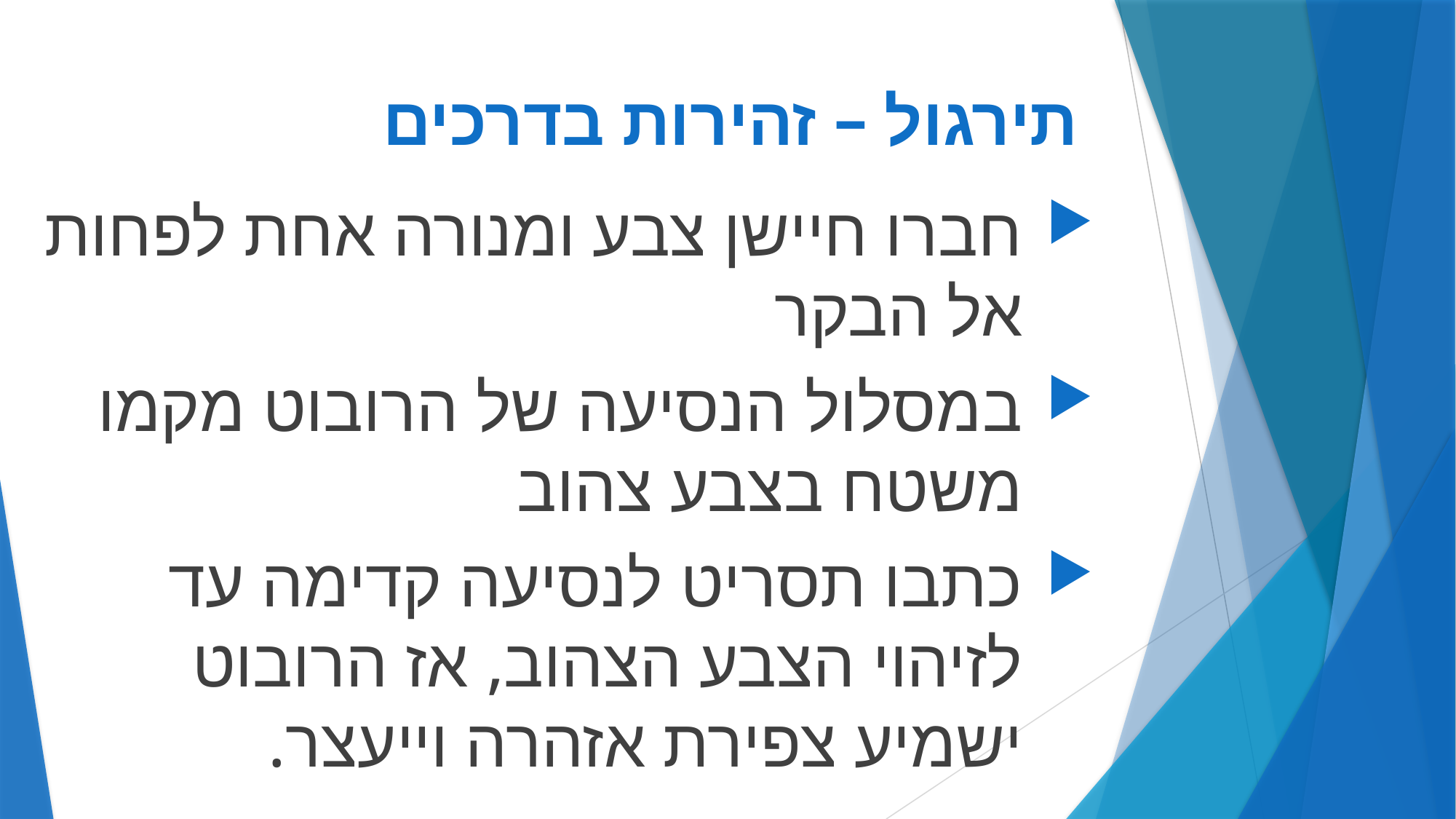

# תירגול – זהירות בדרכים
חברו חיישן צבע ומנורה אחת לפחות אל הבקר
במסלול הנסיעה של הרובוט מקמו משטח בצבע צהוב
כתבו תסריט לנסיעה קדימה עד לזיהוי הצבע הצהוב, אז הרובוט ישמיע צפירת אזהרה וייעצר.